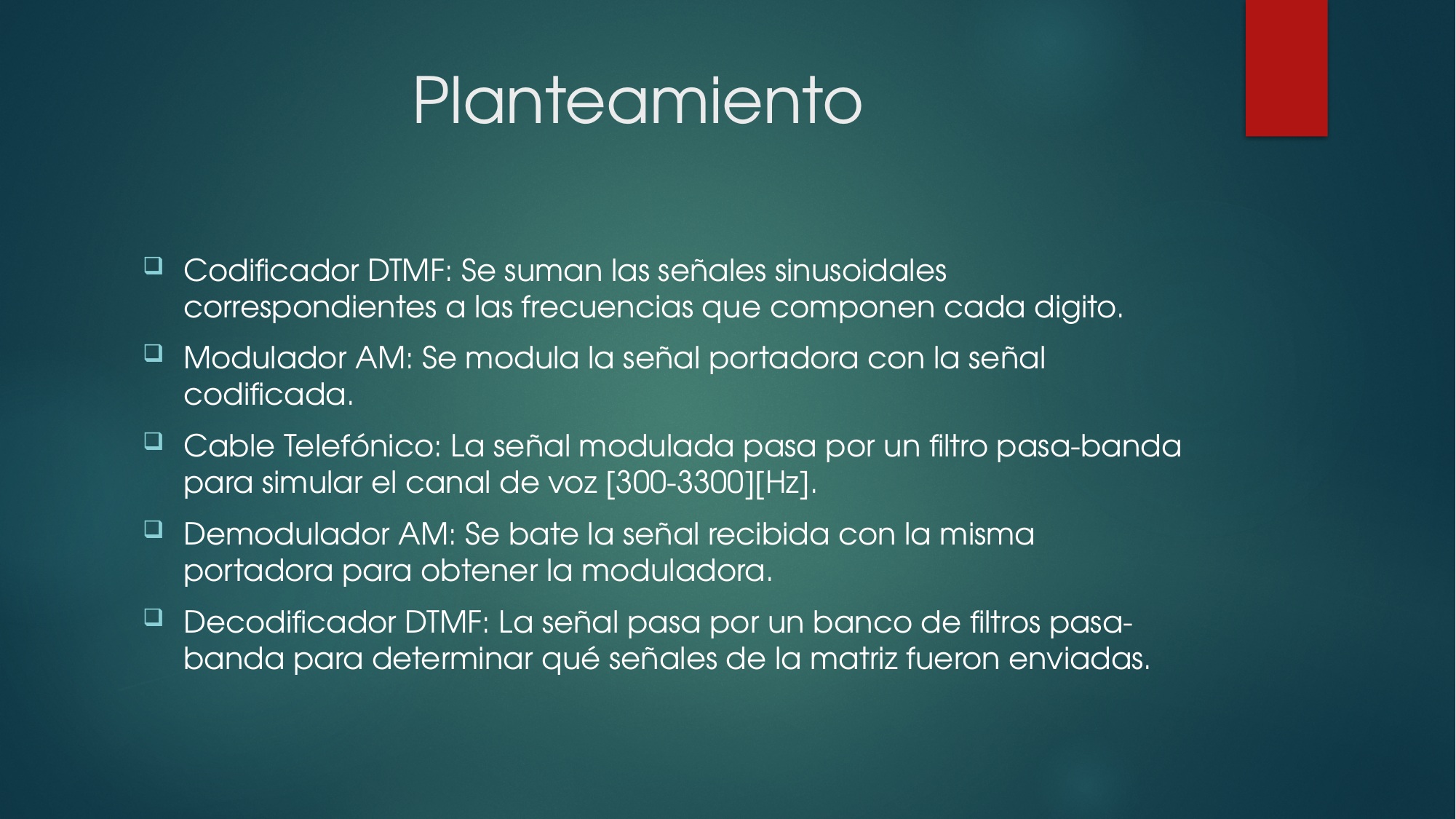

# Planteamiento
Codificador DTMF: Se suman las señales sinusoidales correspondientes a las frecuencias que componen cada digito.
Modulador AM: Se modula la señal portadora con la señal codificada.
Cable Telefónico: La señal modulada pasa por un filtro pasa-banda para simular el canal de voz [300-3300][Hz].
Demodulador AM: Se bate la señal recibida con la misma portadora para obtener la moduladora.
Decodificador DTMF: La señal pasa por un banco de filtros pasa-banda para determinar qué señales de la matriz fueron enviadas.